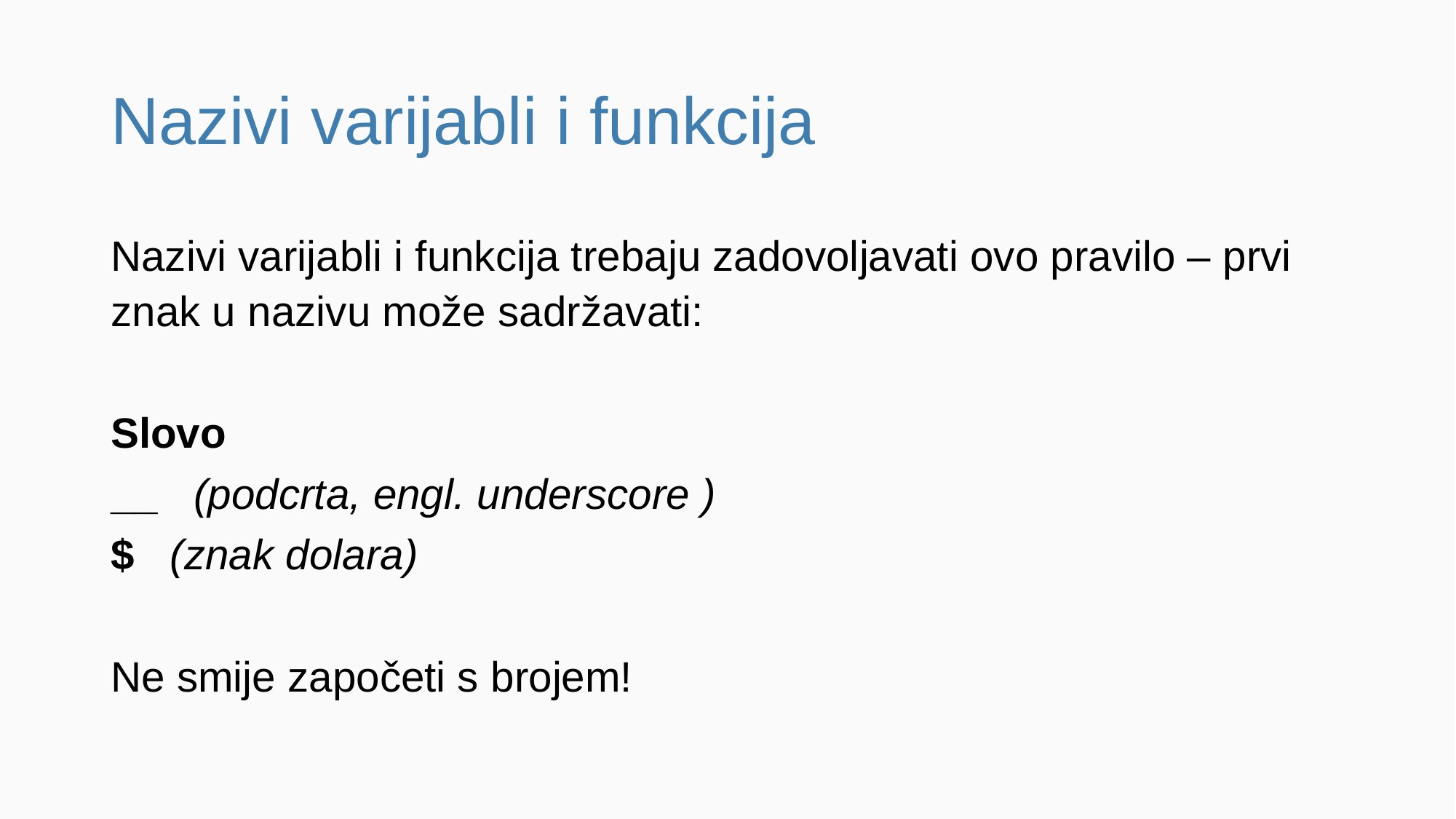

# Nazivi varijabli i funkcija
Nazivi varijabli i funkcija trebaju zadovoljavati ovo pravilo – prvi znak u nazivu može sadržavati:

Slovo
__   (podcrta, engl. underscore )
$   (znak dolara)

Ne smije započeti s brojem!